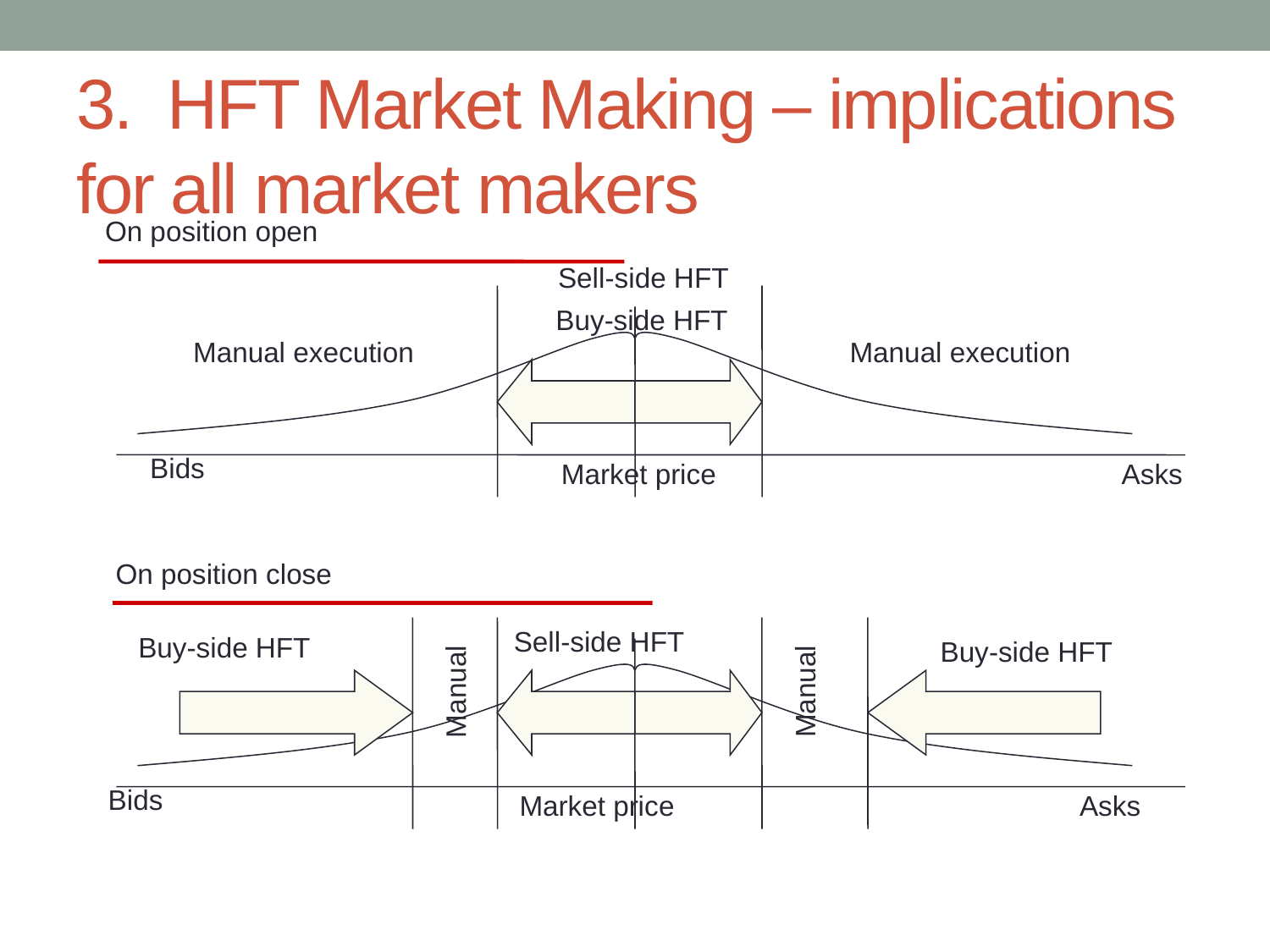

# 3.  HFT Market Making – implications for all market makers
On position open
Sell-side HFT

Buy-side HFT

Manual execution

Manual execution

Bids
Market price
Asks

On position close

Sell-side HFT

Buy-side HFT
Buy-side HFT

Manual
Manual

Bids
Market price
Asks